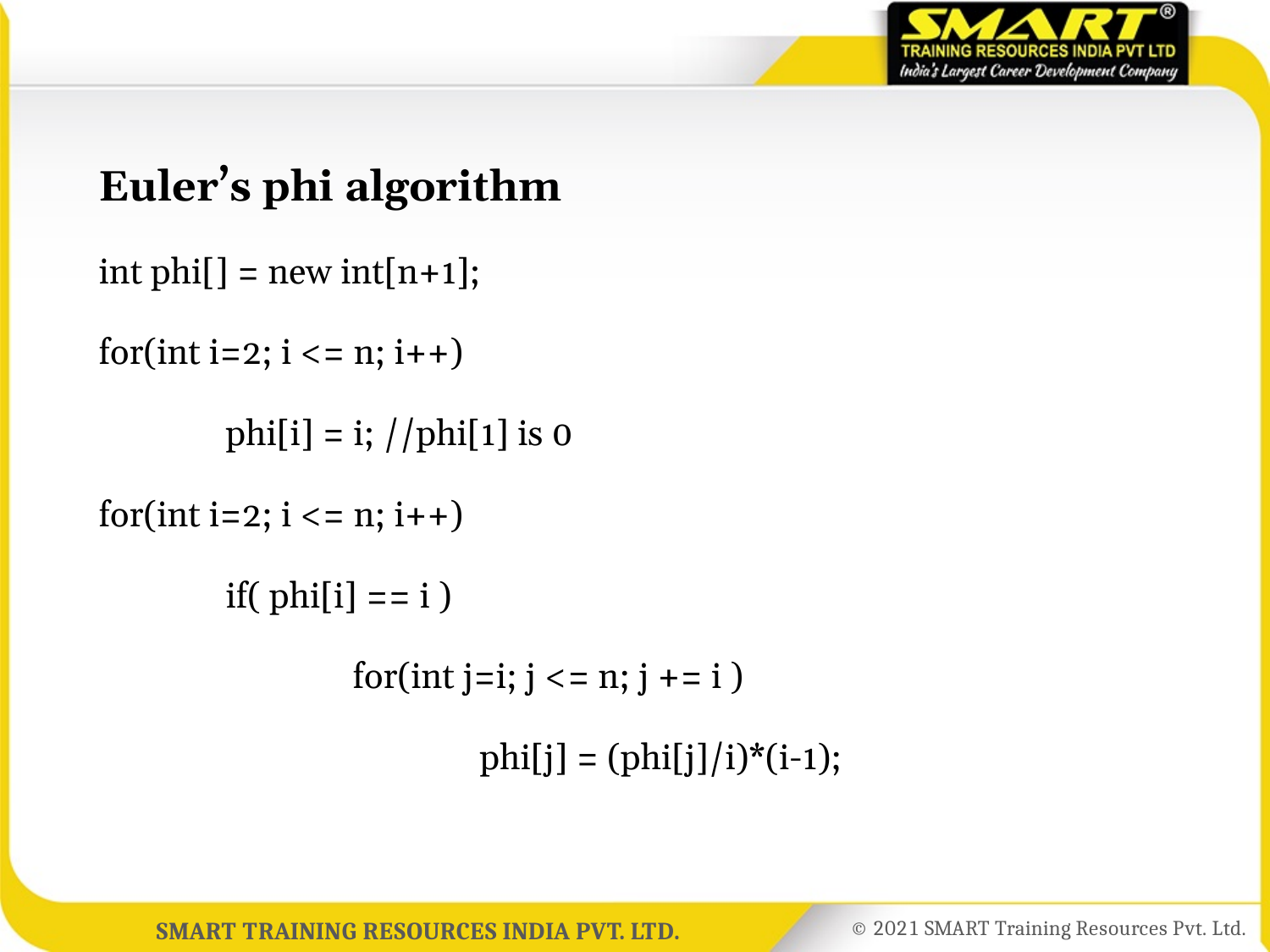

Euler’s phi algorithm
int phi[] = new int[n+1];
for(int i=2; i <= n; i++)
	phi[i] = i; //phi[1] is 0
for(int i=2; i <= n; i++)
	if( phi[i] == i )
		for(int j=i; j <= n; j += i )
 			phi[j] = (phi[j]/i)*(i-1);